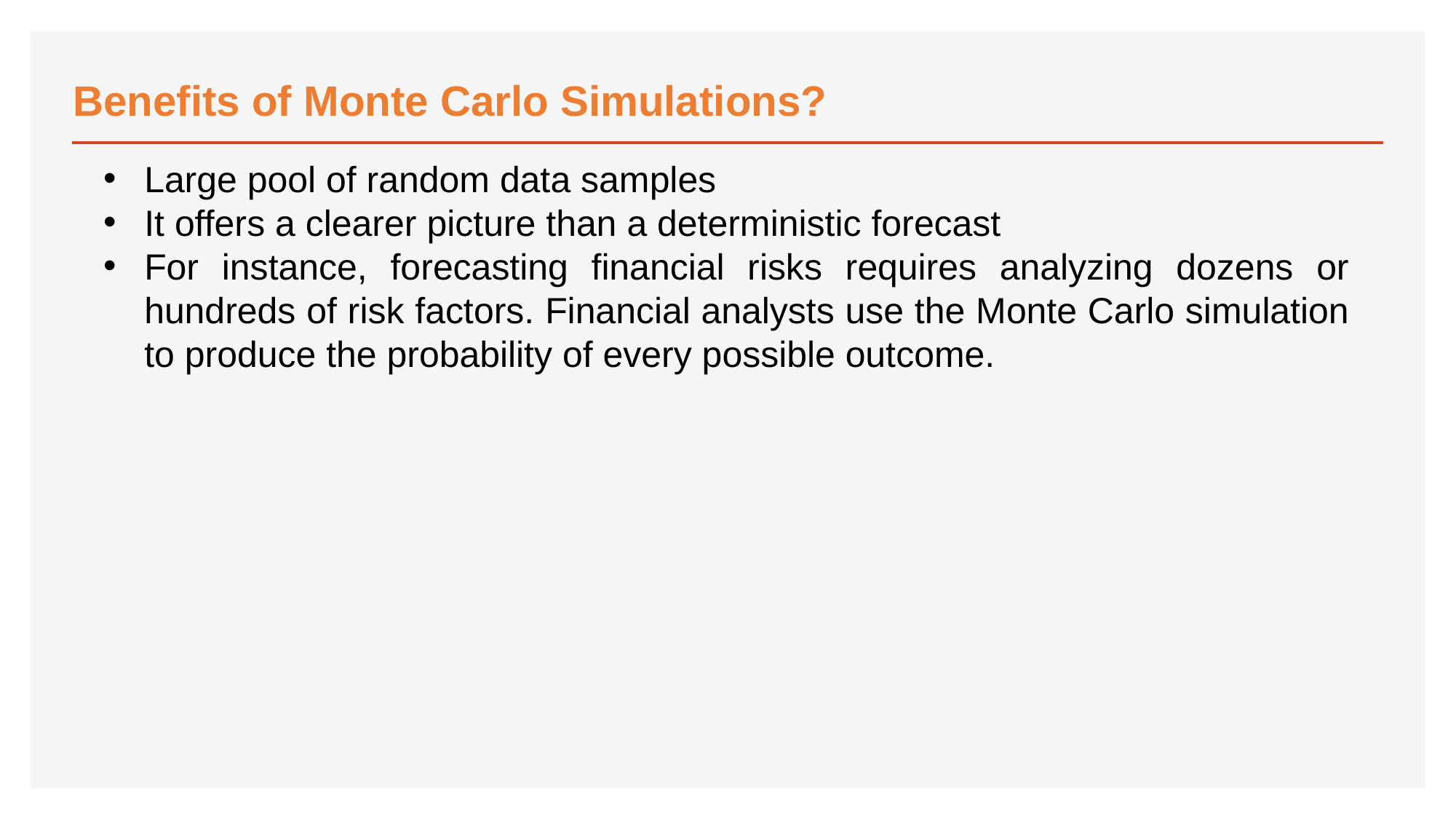

# Benefits of Monte Carlo Simulations?

Large pool of random data samples
It offers a clearer picture than a deterministic forecast
For instance, forecasting financial risks requires analyzing dozens or hundreds of risk factors. Financial analysts use the Monte Carlo simulation to produce the probability of every possible outcome.